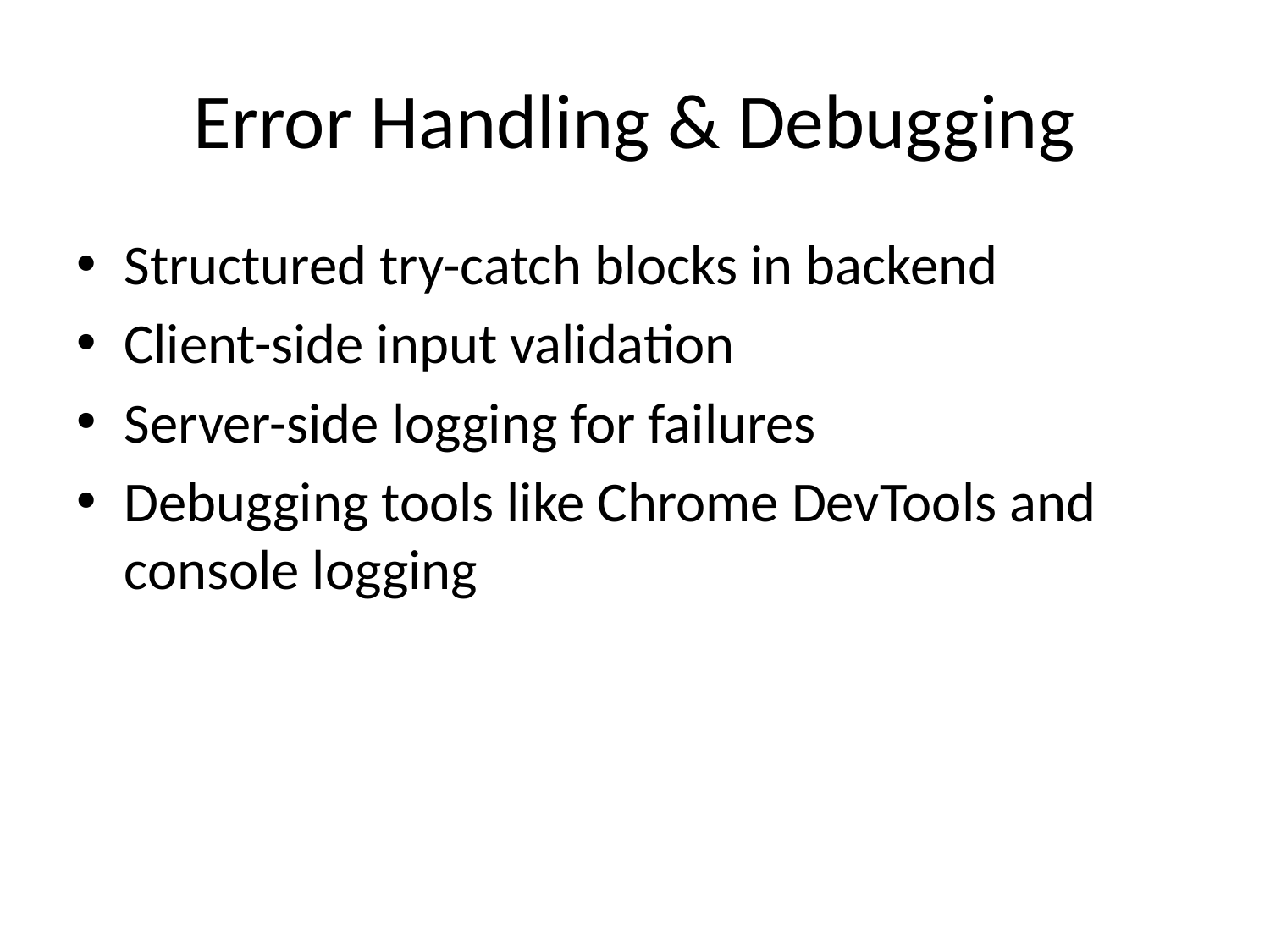

# Error Handling & Debugging
Structured try-catch blocks in backend
Client-side input validation
Server-side logging for failures
Debugging tools like Chrome DevTools and console logging